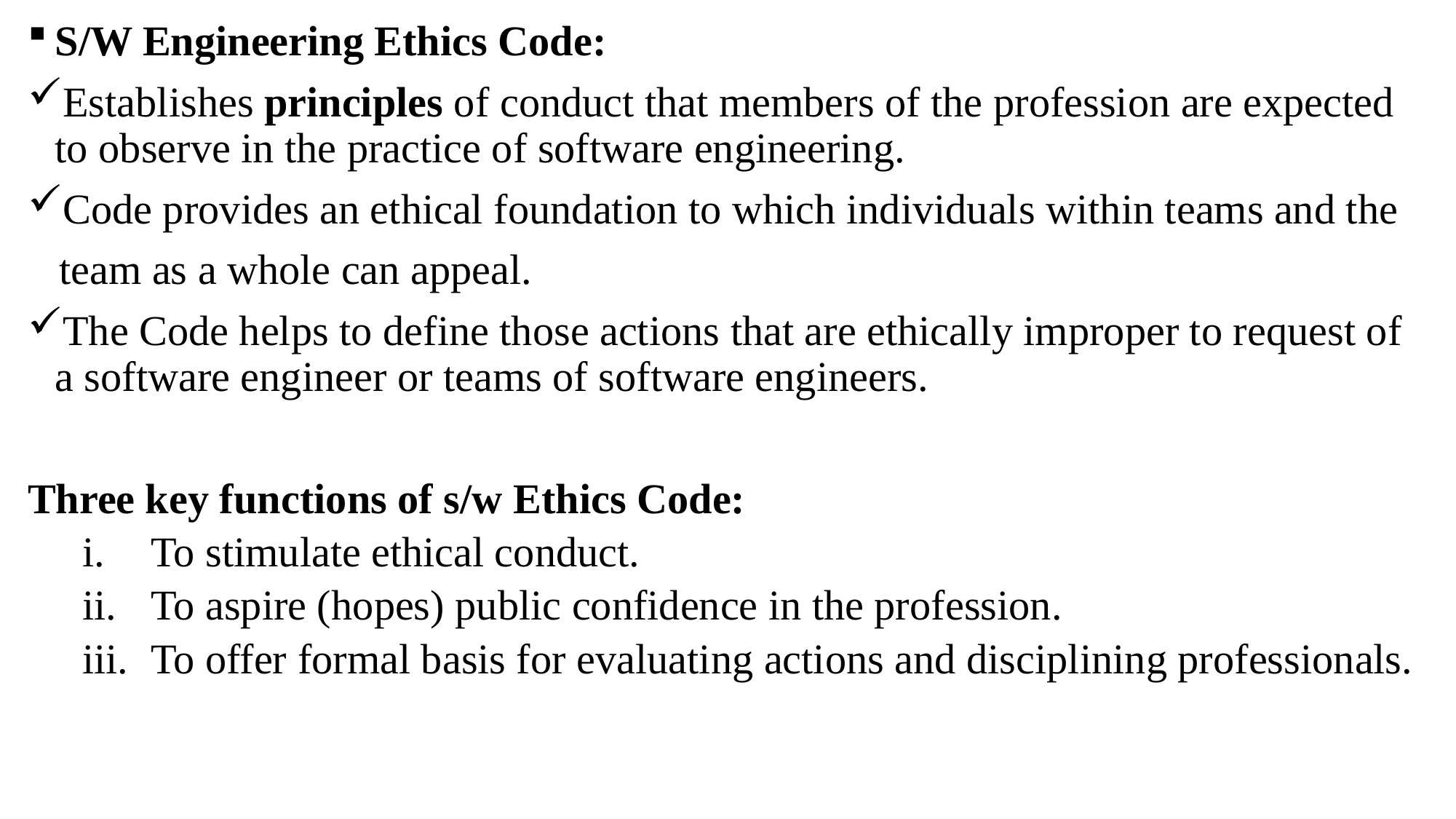

# S/W Engineering Ethics Code:
Establishes principles of conduct that members of the profession are expected to observe in the practice of software engineering.
Code provides an ethical foundation to which individuals within teams and the
   team as a whole can appeal.
The Code helps to define those actions that are ethically improper to request of a software engineer or teams of software engineers.

Three key functions of s/w Ethics Code:
To stimulate ethical conduct.
To aspire (hopes) public confidence in the profession.
To offer formal basis for evaluating actions and disciplining professionals.